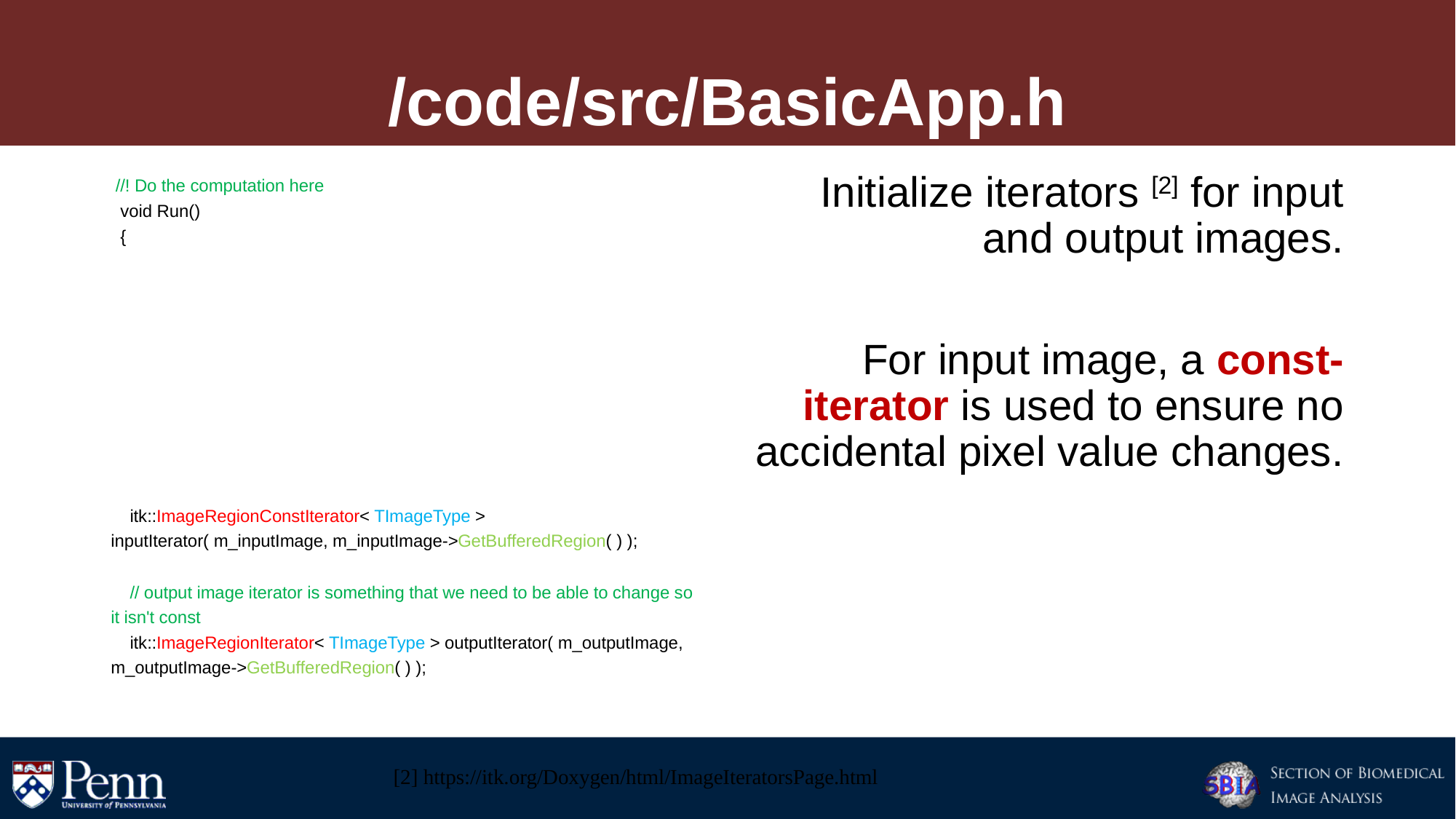

# /code/src/BasicApp.h
 //! Do the computation here
  void Run()
  {
    // set the buffer regions as the same for both in the input and output images
    m_outputImage->SetSpacing( m_inputImage->GetSpacing( ) );
    m_outputImage->SetOrigin( m_inputImage->GetOrigin( ) );
    m_outputImage->SetLargestPossibleRegion( m_inputImage->GetLargestPossibleRegion( ) );
    m_outputImage->SetBufferedRegion( m_inputImage->GetBufferedRegion() );
    m_outputImage->SetRequestedRegionToLargestPossibleRegion( );
    m_outputImage->Allocate( );

    itk::ImageRegionConstIterator< TImageType > inputIterator( m_inputImage, m_inputImage->GetBufferedRegion( ) );

    // output image iterator is something that we need to be able to change so it isn't const
    itk::ImageRegionIterator< TImageType > outputIterator( m_outputImage, m_outputImage->GetBufferedRegion( ) );
Initialize iterators [2] for input and output images.

For input image, a const-iterator is used to ensure no accidental pixel value changes.
[2] https://itk.org/Doxygen/html/ImageIteratorsPage.html